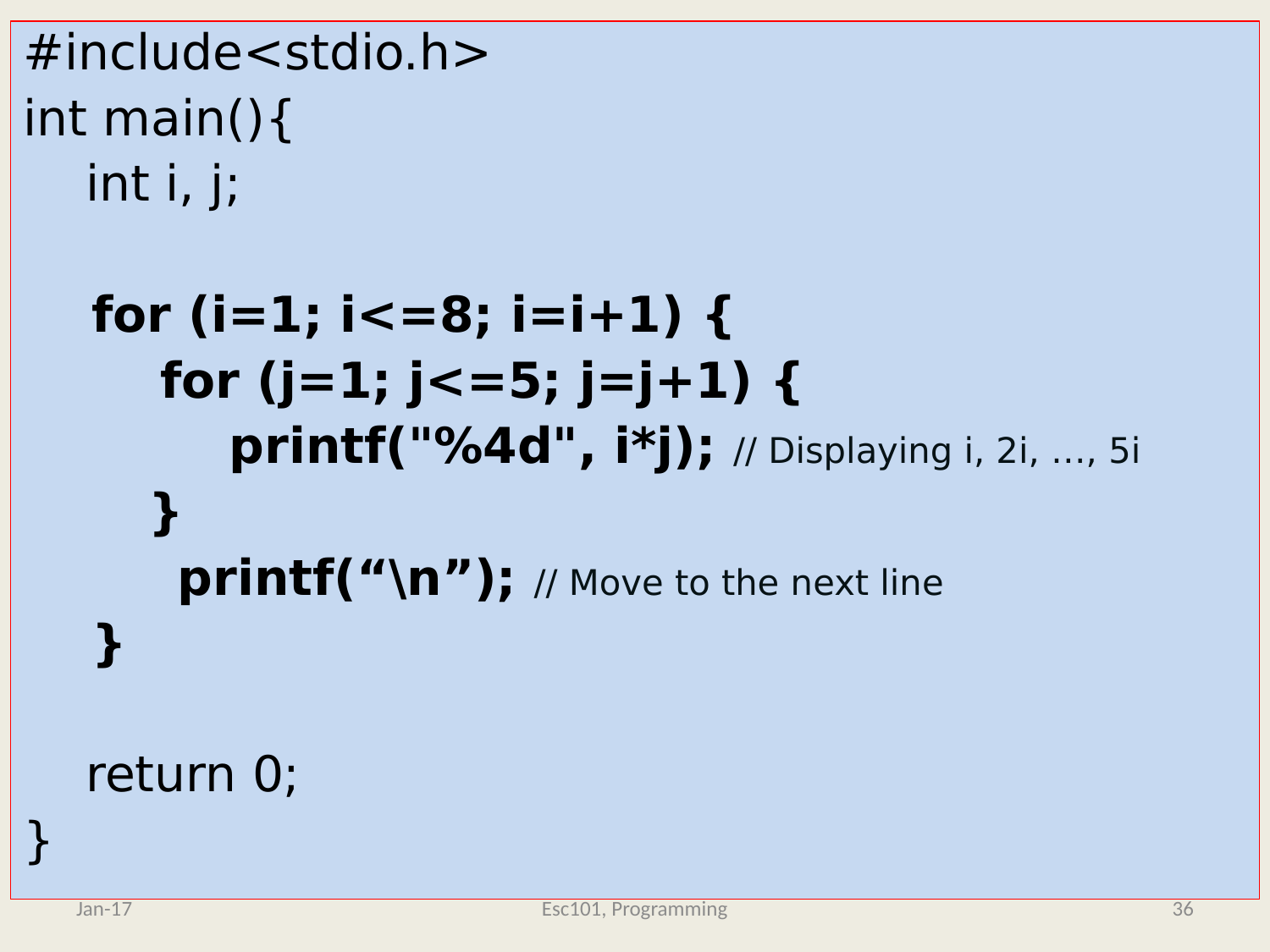

#include<stdio.h>
int main(){
    int i, j;

    for (i=1; i<=8; i=i+1) {
        for (j=1; j<=5; j=j+1) {
            printf("%4d", i*j); // Displaying i, 2i, …, 5i
        }
         printf(“\n”); // Move to the next line
    }

    return 0;
}
Jan-17
36
Esc101, Programming